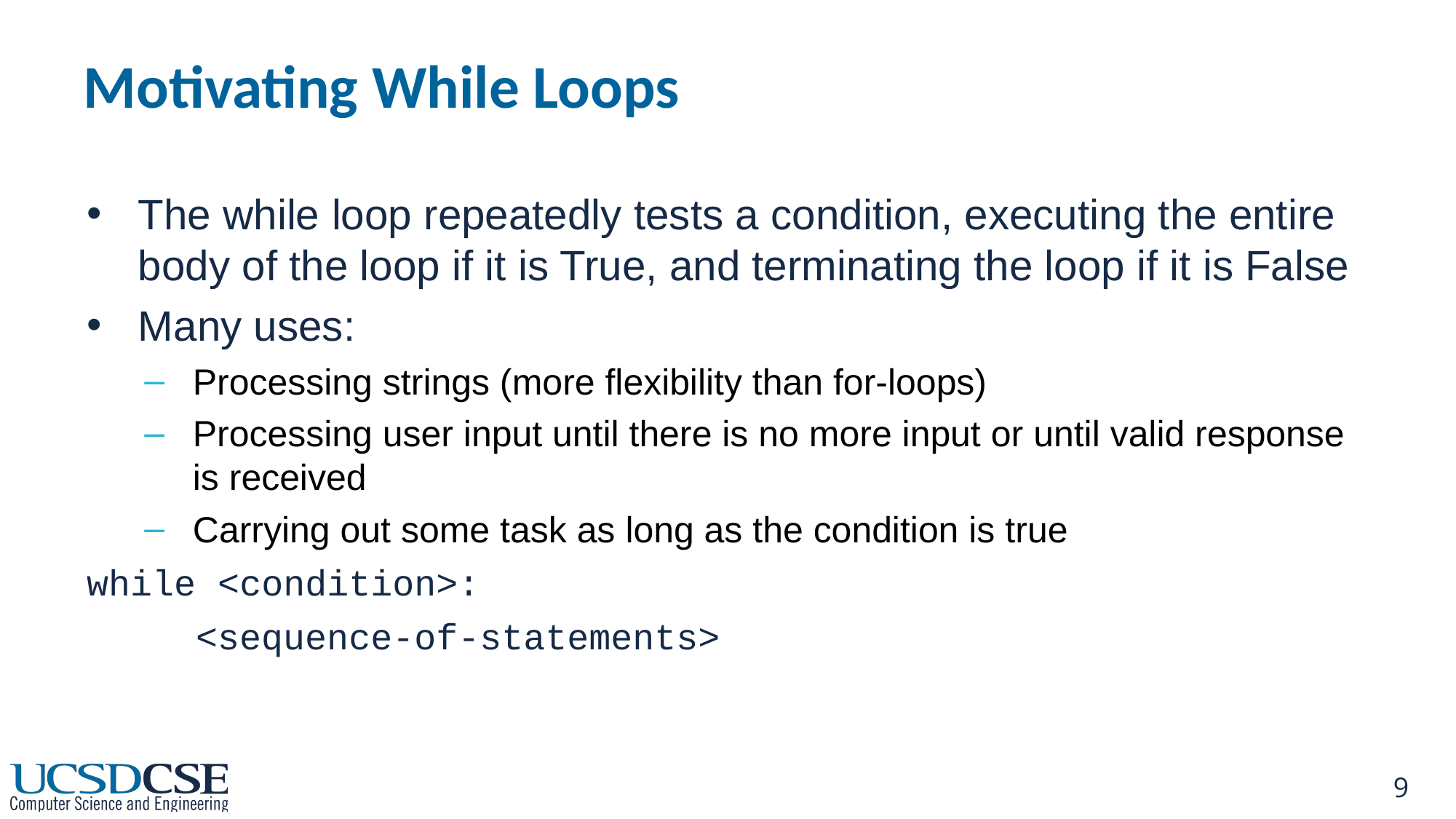

# Motivating While Loops
The while loop repeatedly tests a condition, executing the entire body of the loop if it is True, and terminating the loop if it is False
Many uses:
Processing strings (more flexibility than for-loops)
Processing user input until there is no more input or until valid response is received
Carrying out some task as long as the condition is true
while <condition>:
     <sequence-of-statements>